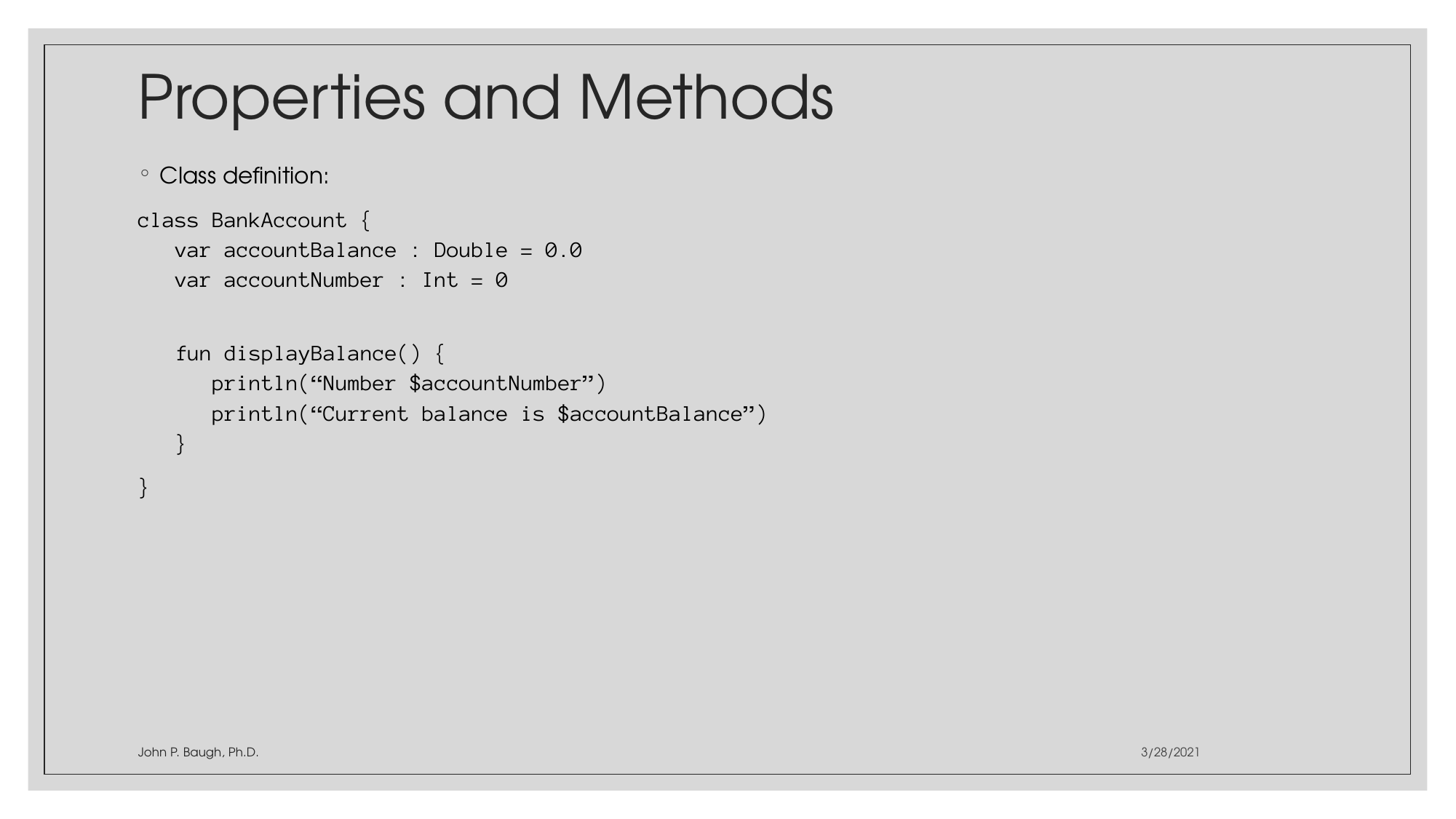

# Properties and Methods
Class definition:
class BankAccount {
   var accountBalance : Double = 0.0
   var accountNumber : Int = 0
   fun displayBalance() {
      println(“Number $accountNumber”)
      println(“Current balance is $accountBalance”)
   }
}
John P. Baugh, Ph.D.
3/28/2021